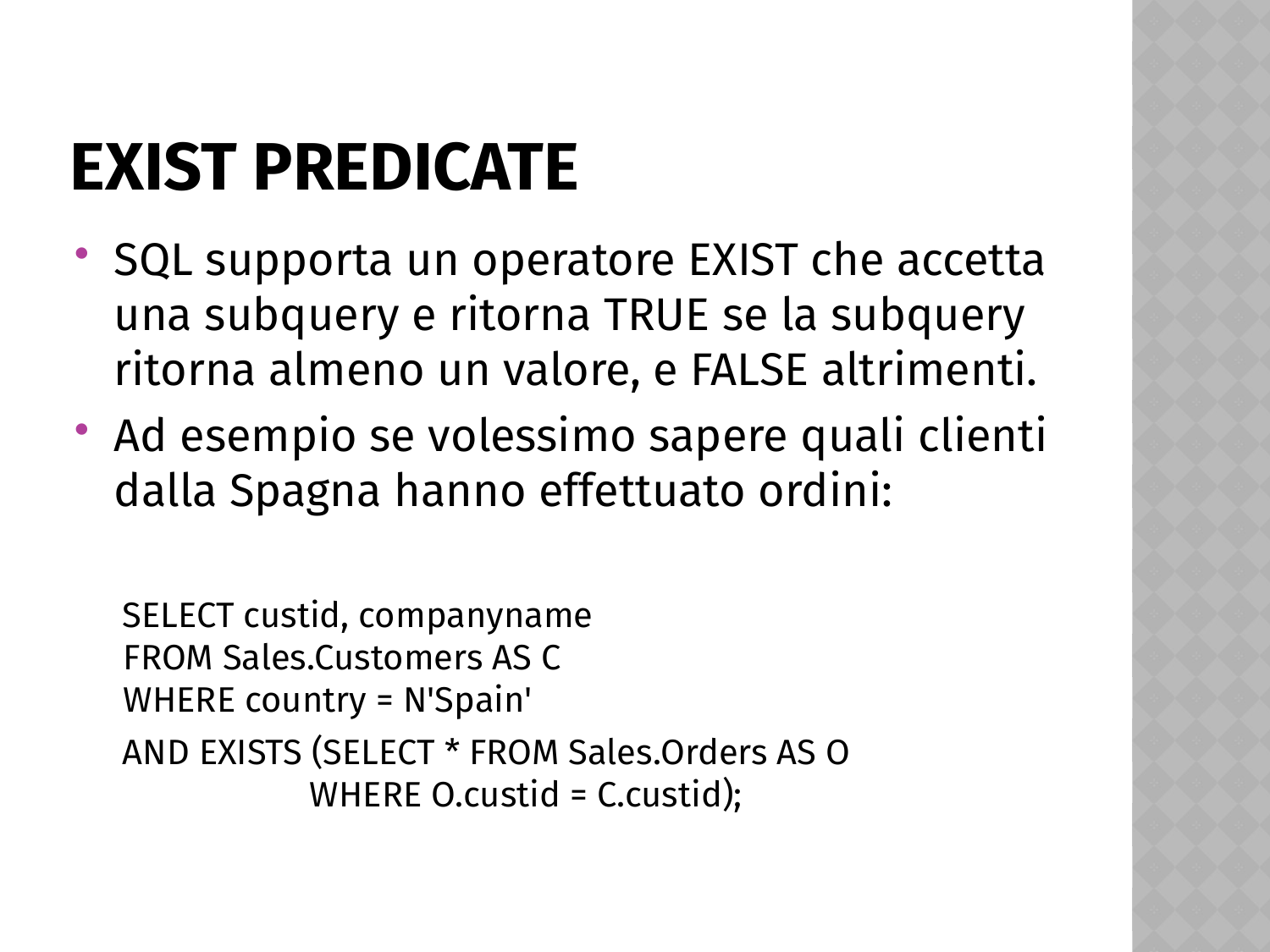

# EXIST PREDICATE
SQL supporta un operatore EXIST che accetta una subquery e ritorna TRUE se la subquery ritorna almeno un valore, e FALSE altrimenti.
Ad esempio se volessimo sapere quali clienti dalla Spagna hanno effettuato ordini:

     SELECT custid, companyname
 FROM Sales.Customers AS C
 WHERE country = N'Spain'
     AND EXISTS (SELECT * FROM Sales.Orders AS O
                     WHERE O.custid = C.custid);